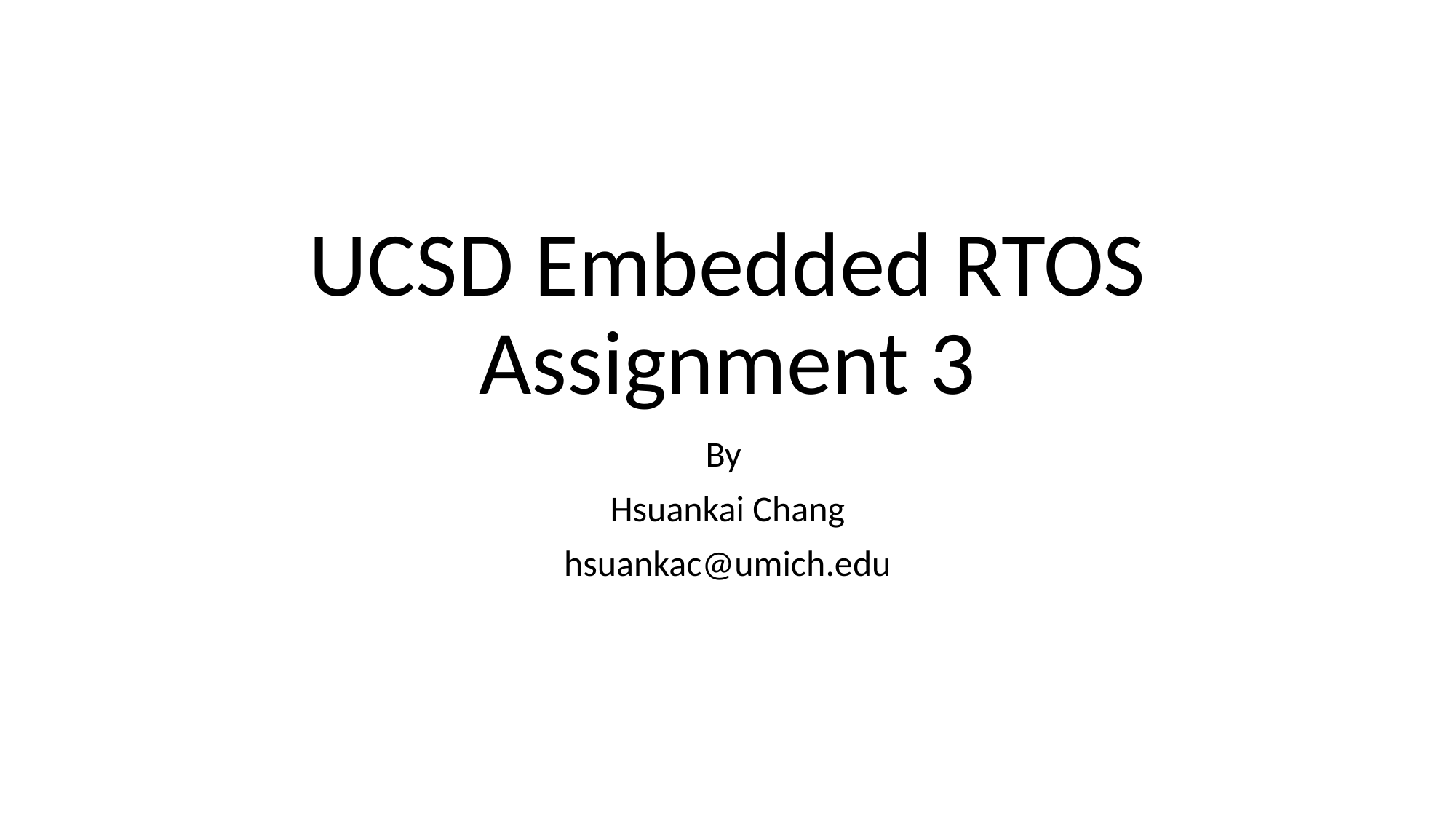

# UCSD Embedded RTOS Assignment 3
By
Hsuankai Chang
hsuankac@umich.edu